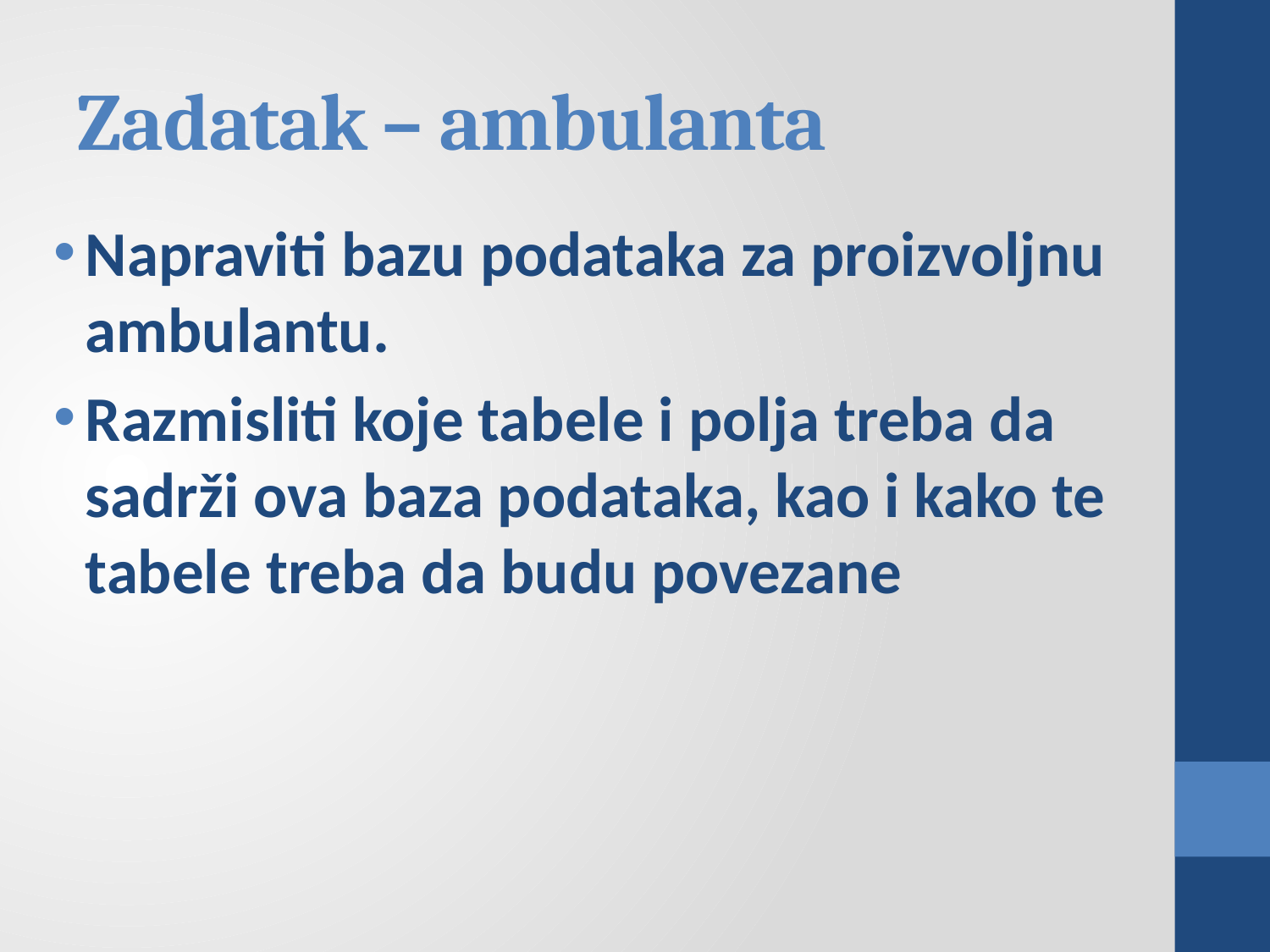

# Zadatak – ambulanta
Napraviti bazu podataka za proizvoljnu ambulantu.
Razmisliti koje tabele i polja treba da sadrži ova baza podataka, kao i kako te tabele treba da budu povezane